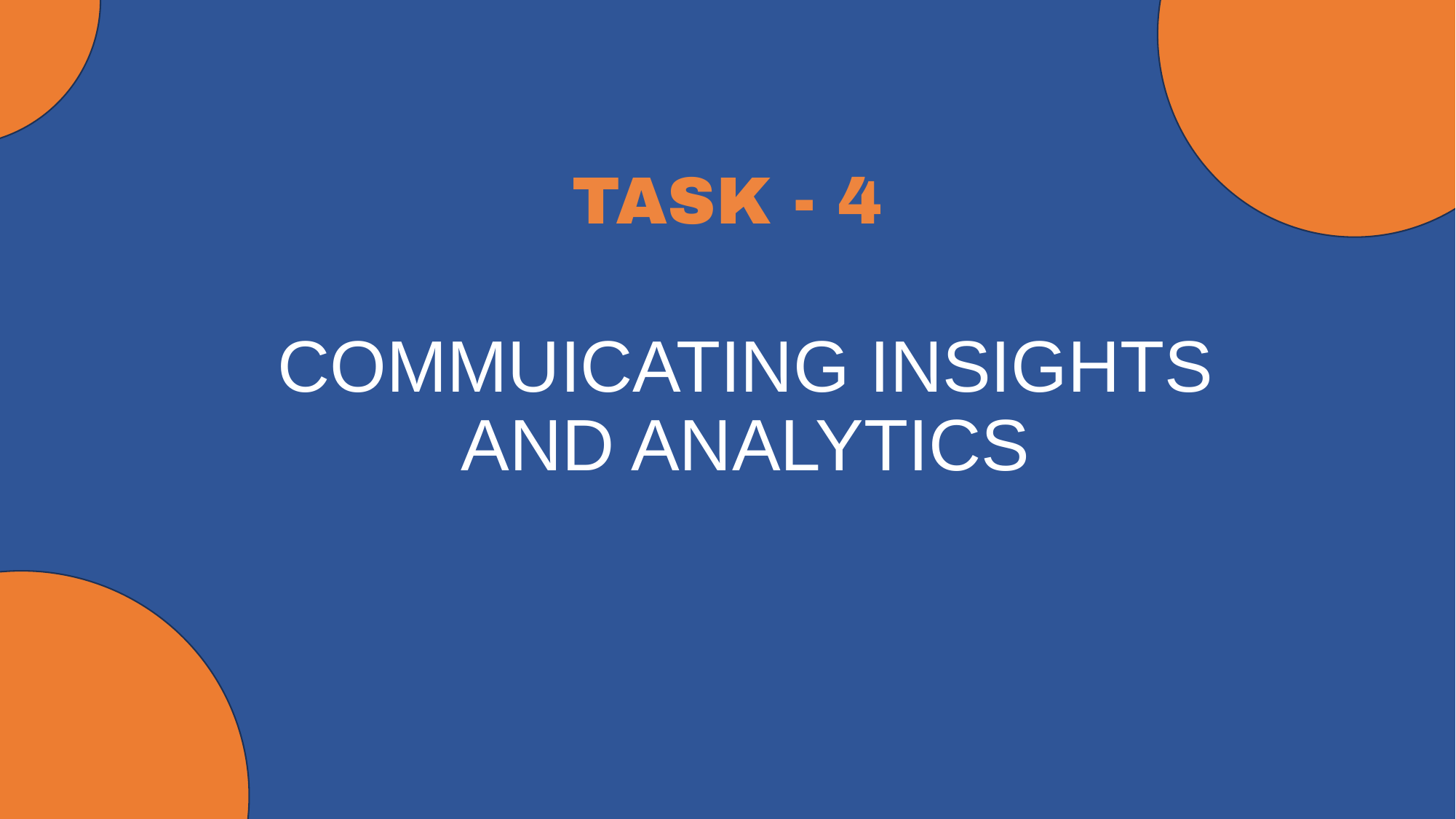

# TASK - 4
COMMUICATING INSIGHTS AND ANALYTICS